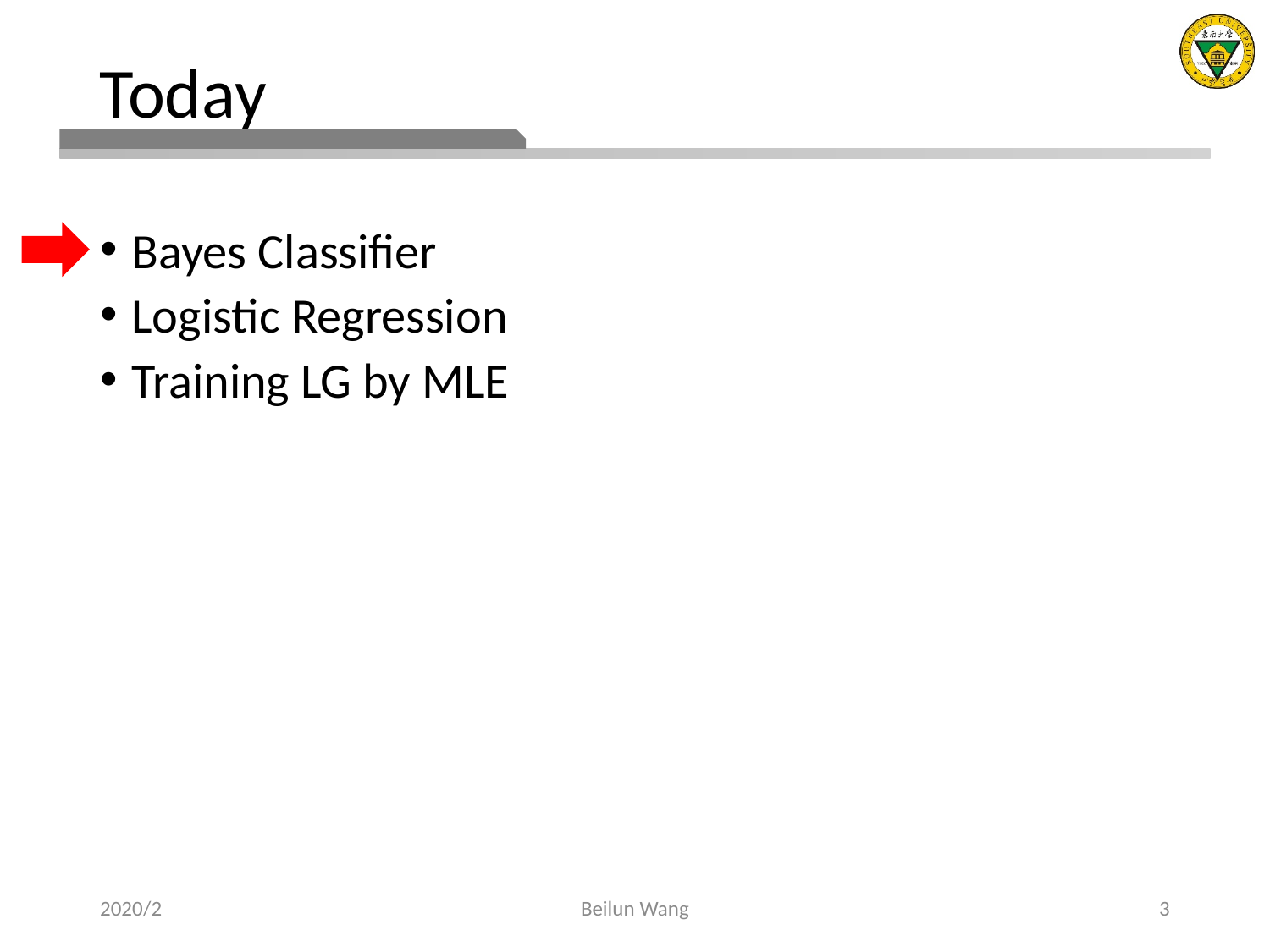

# Today

Bayes Classifier
Logistic Regression
Training LG by MLE
2020/2
Beilun Wang
3